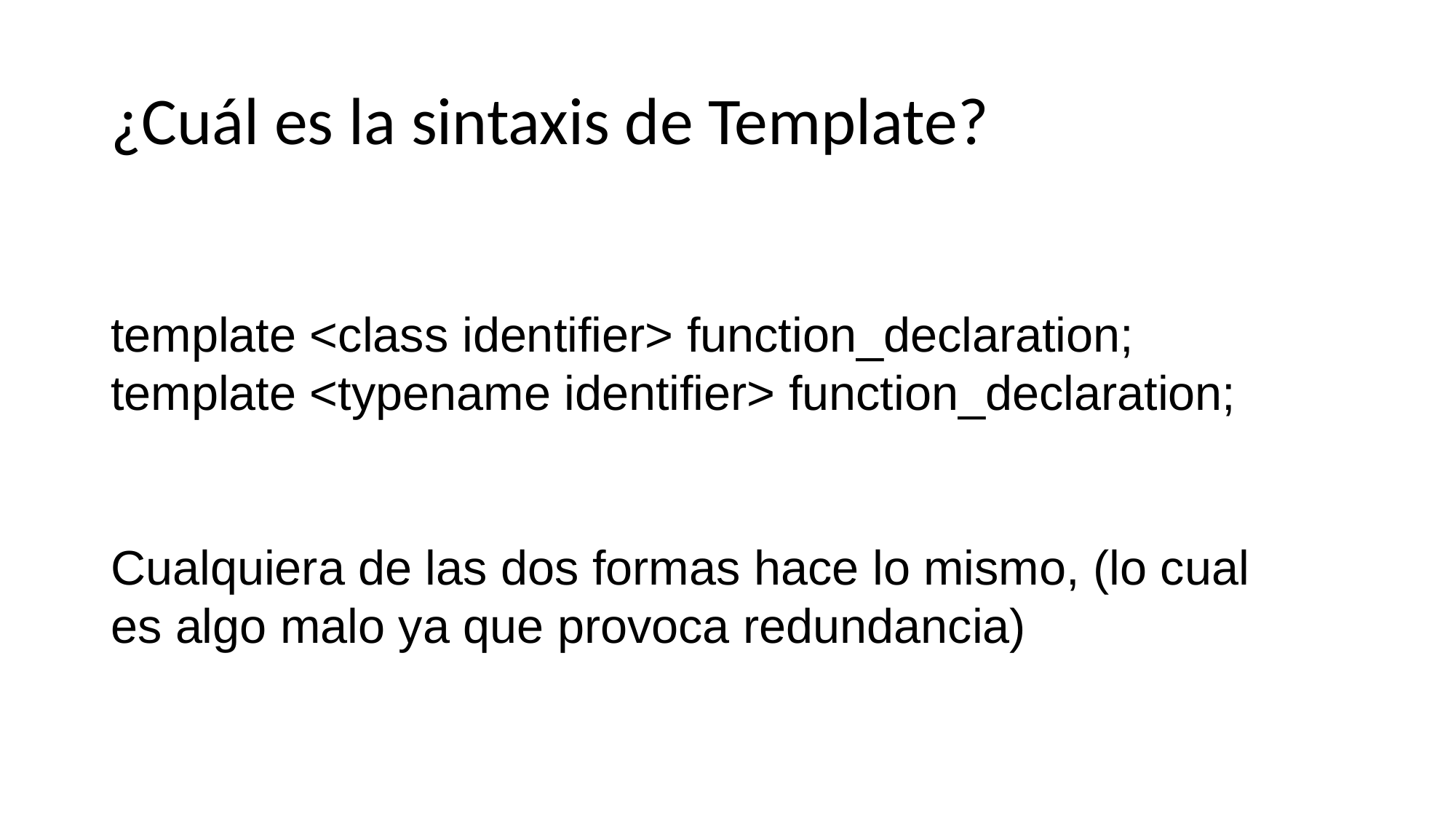

¿Cuál es la sintaxis de Template?
template <class identifier> function_declaration;
template <typename identifier> function_declaration;

Cualquiera de las dos formas hace lo mismo, (lo cual
es algo malo ya que provoca redundancia)